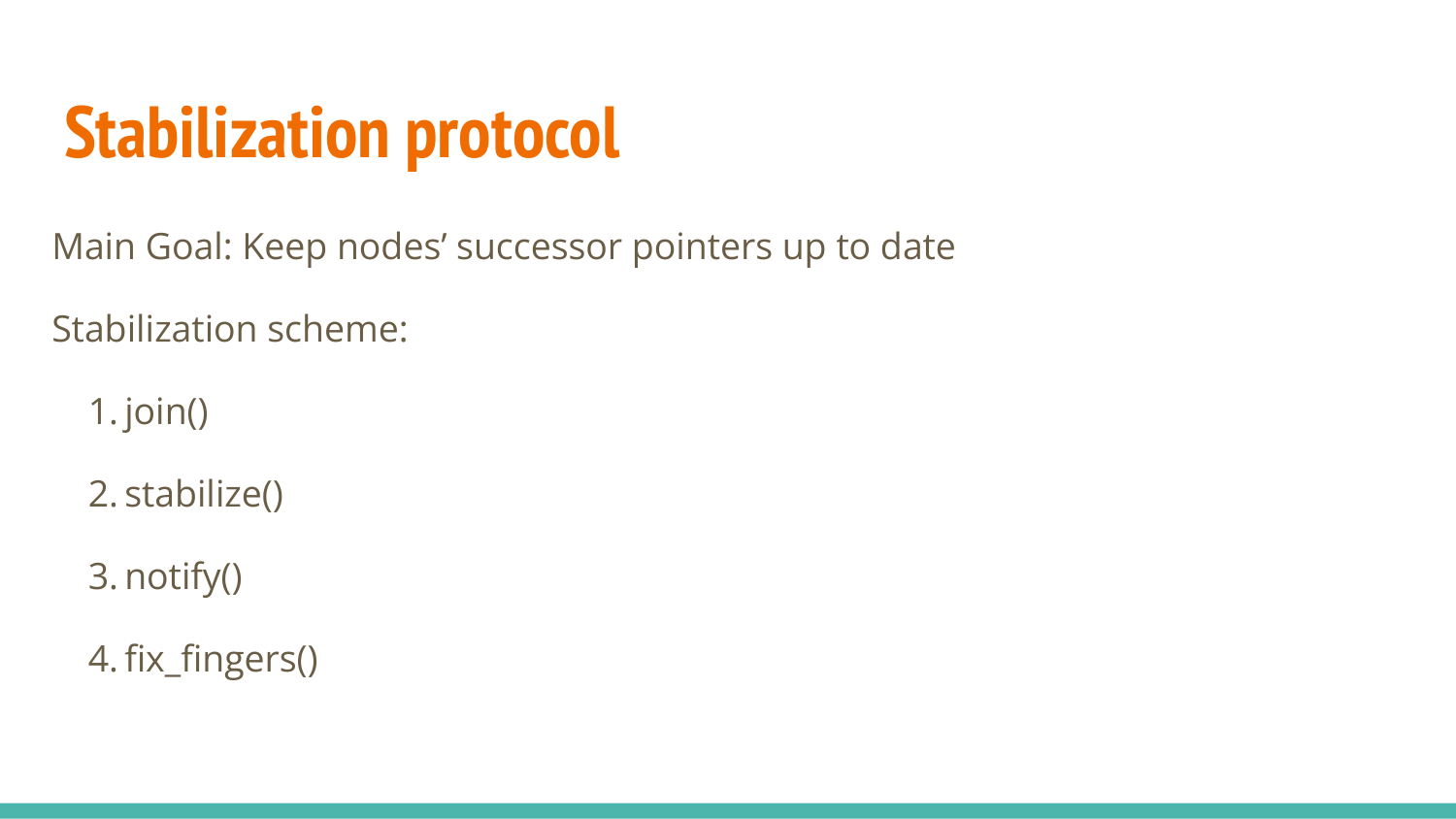

# Stabilization protocol
Main Goal: Keep nodes’ successor pointers up to date
Stabilization scheme:
join()
stabilize()
notify()
fix_fingers()